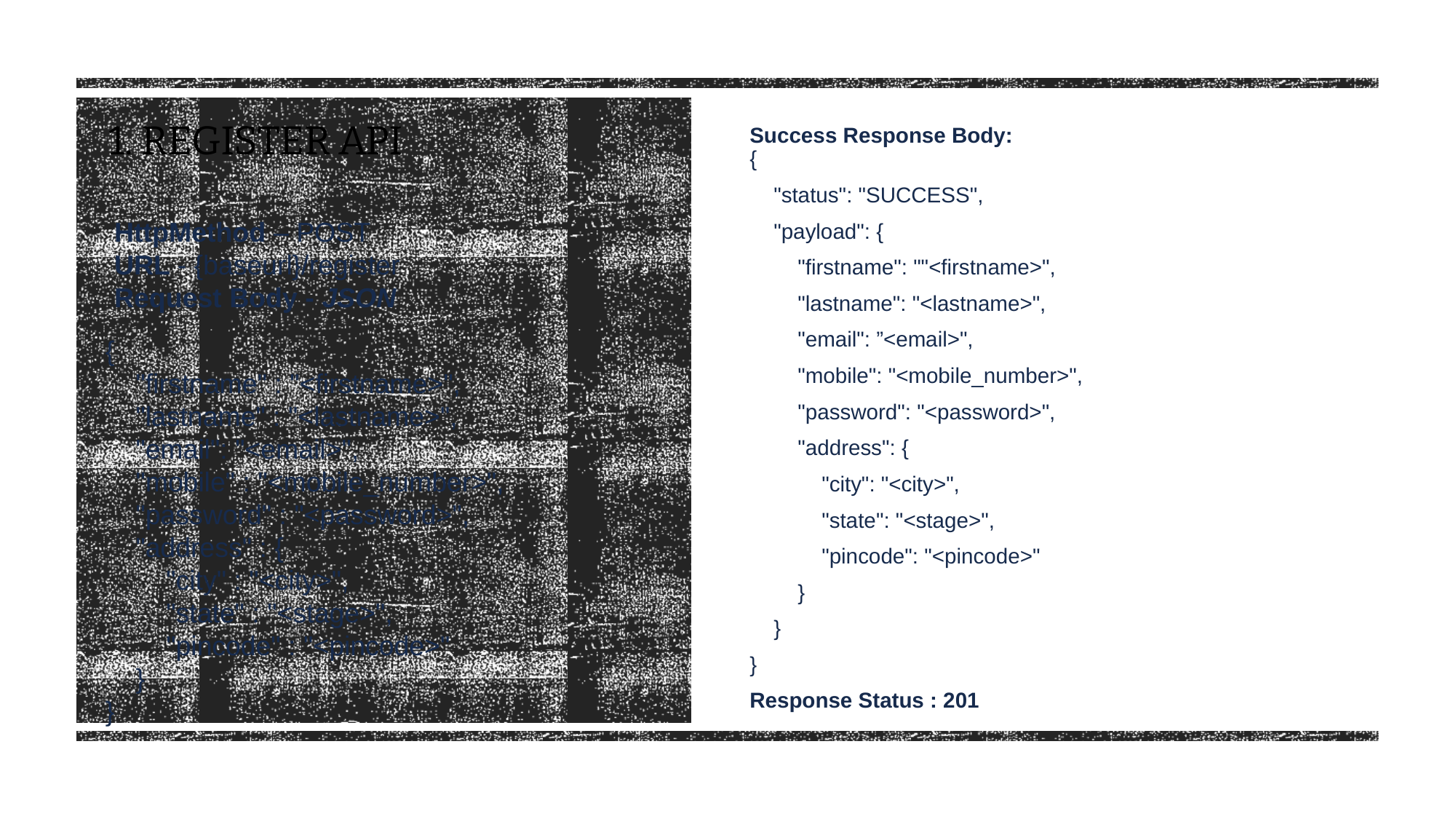

Success Response Body:
{
    "status": "SUCCESS",
    "payload": {
        "firstname": ""<firstname>",
        "lastname": "<lastname>",
        "email": ”<email>",
        "mobile": "<mobile_number>",
        "password": "<password>",
        "address": {
            "city": "<city>",
            "state": "<stage>",
            "pincode": "<pincode>"
        }
    }
}
Response Status : 201

# 1. REGISTER API
HttpMethod – POST
URL - {baseurl}/register
Request Body - JSON

{
    "firstname" : "<firstname>",
    "lastname" : "<lastname>",
    "email": "<email>",
    "mobile" : "<mobile_number>",
    "password" : "<password>",
    "address" : {
        "city" : "<city>",
        "state" : "<stage>",
        "pincode" : "<pincode>"
    }
}